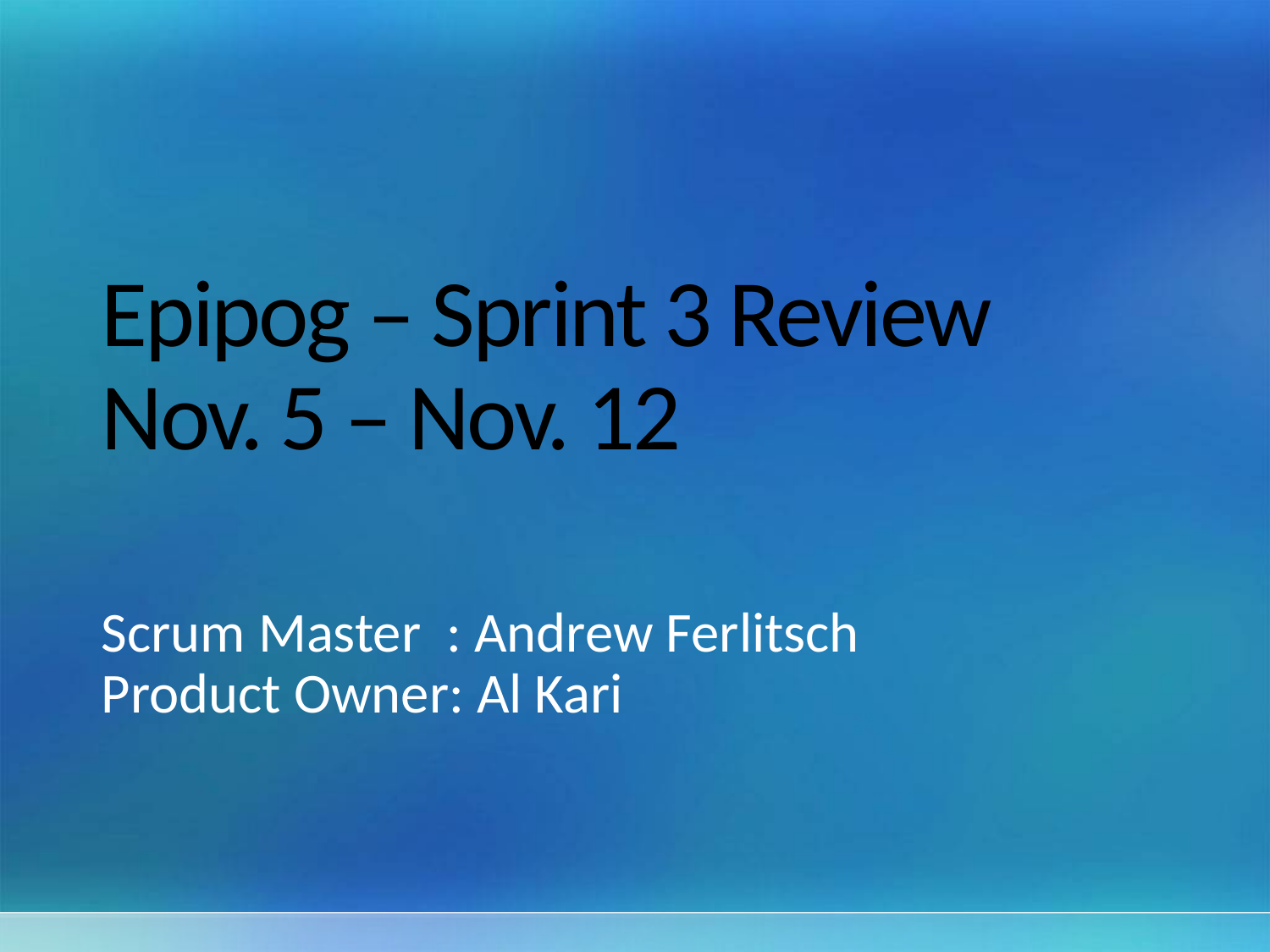

# Epipog – Sprint 3 Review Nov. 5 – Nov. 12
Scrum Master  : Andrew Ferlitsch
Product Owner: Al Kari